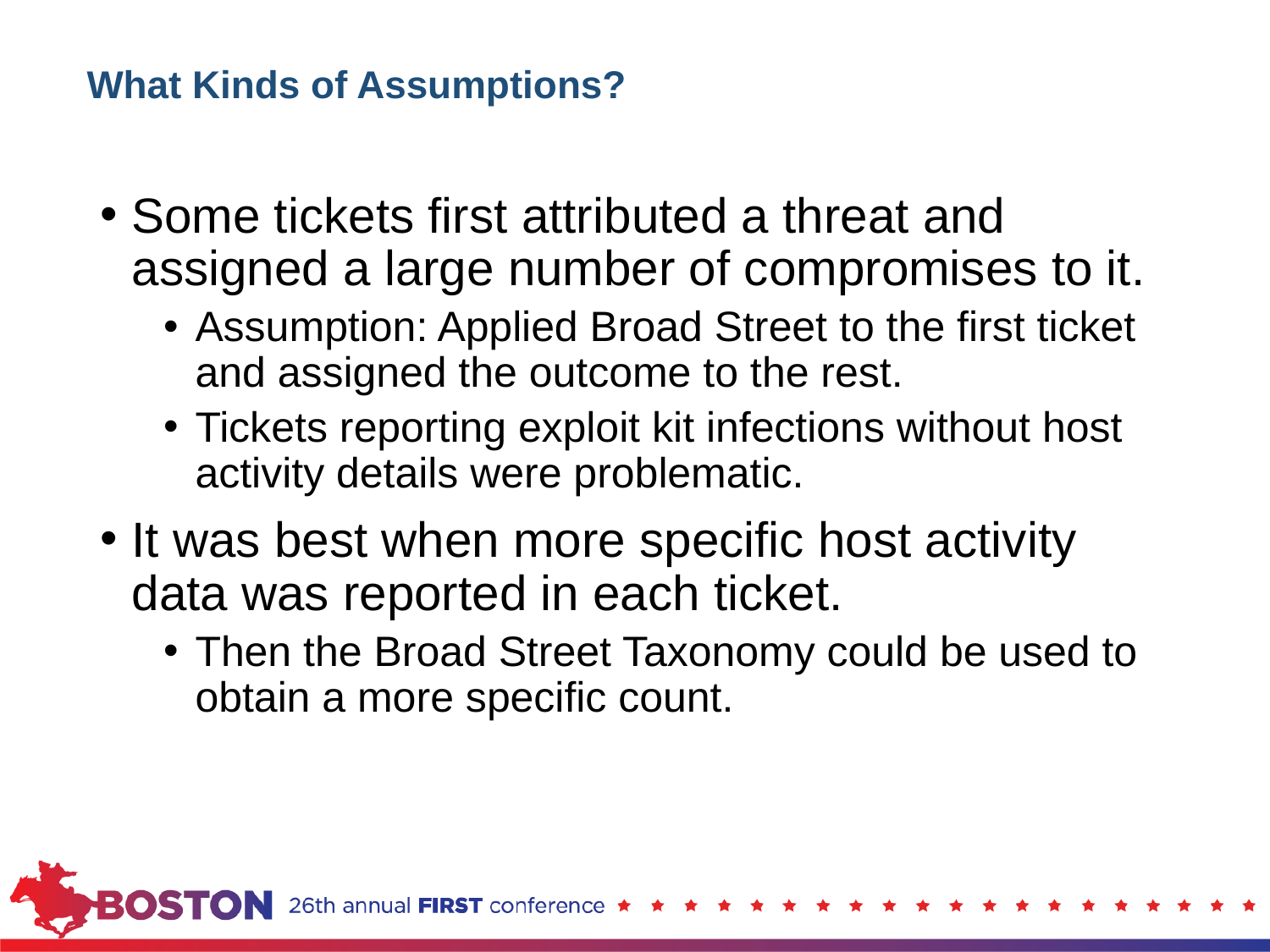

# What Kinds of Assumptions?
Some tickets first attributed a threat and assigned a large number of compromises to it.
Assumption: Applied Broad Street to the first ticket and assigned the outcome to the rest.
Tickets reporting exploit kit infections without host activity details were problematic.
It was best when more specific host activity data was reported in each ticket.
Then the Broad Street Taxonomy could be used to obtain a more specific count.